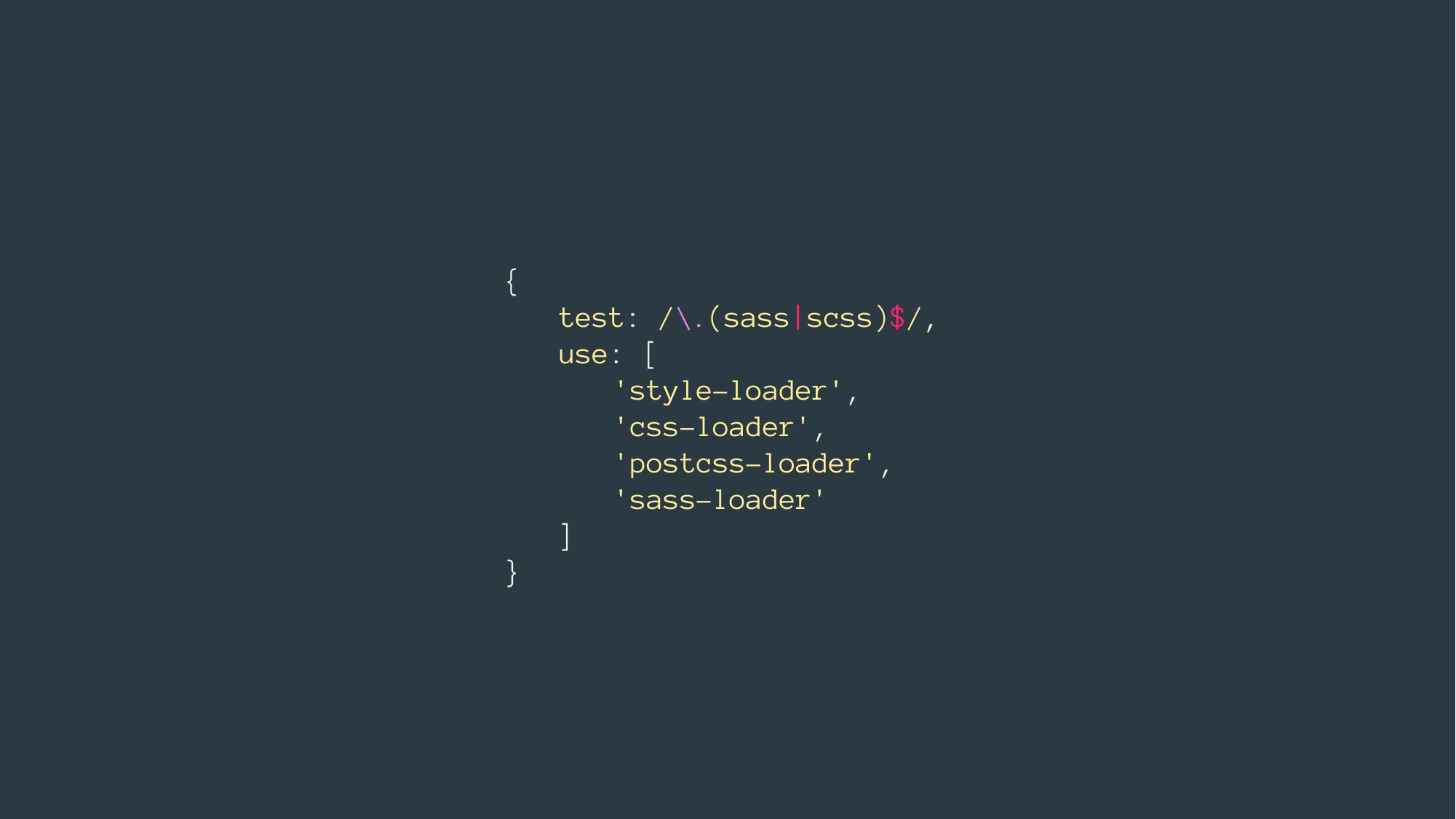

{
test: /\.(sass|scss)$/,
use: [
'style-loader',
'css-loader',
'postcss-loader',
'sass-loader'
]
}